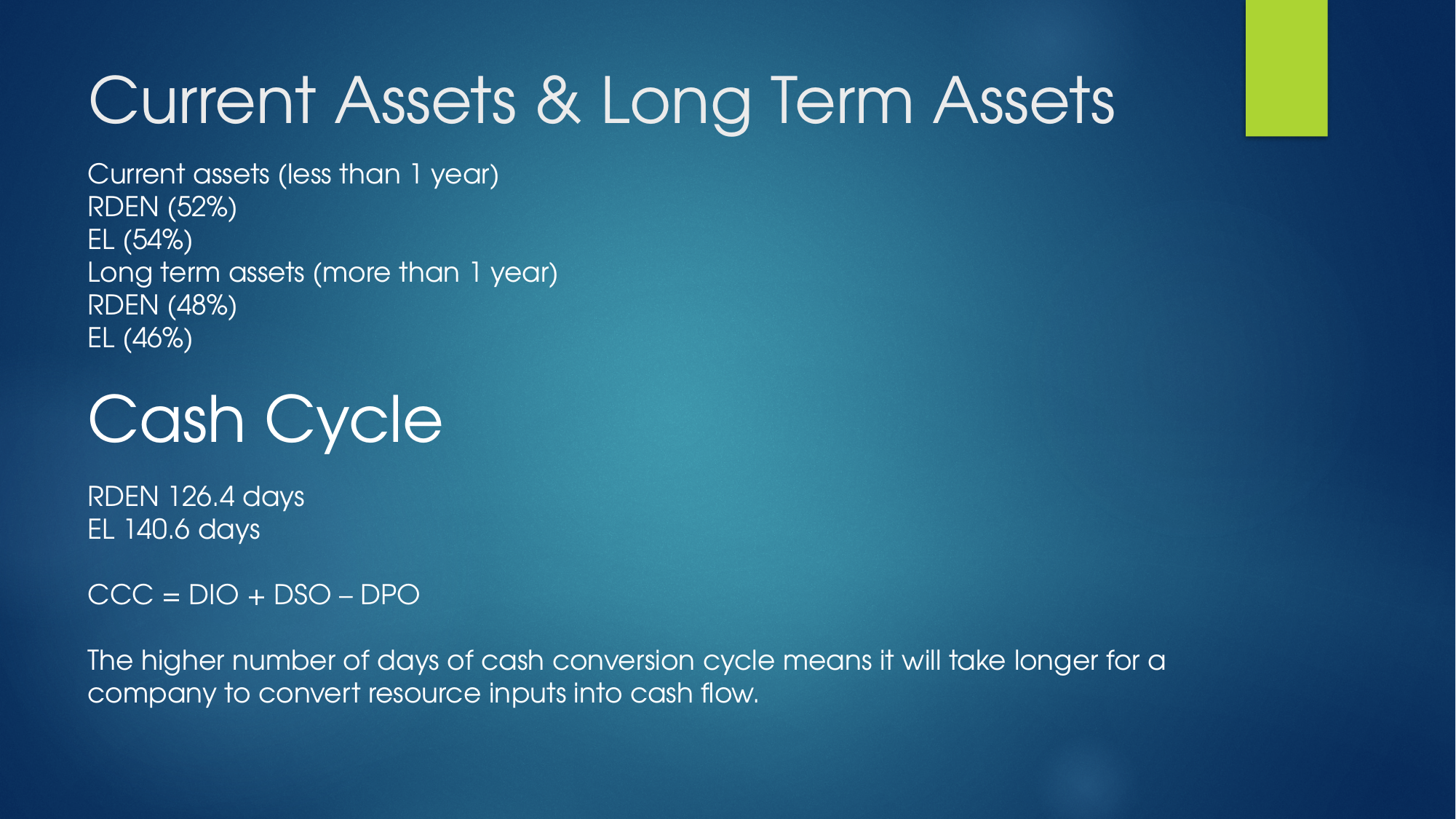

# Current Assets & Long Term Assets
Current assets (less than 1 year)
RDEN (52%)
EL (54%)
Long term assets (more than 1 year)
RDEN (48%)
EL (46%)
Cash Cycle
RDEN 126.4 days
EL 140.6 days

CCC = DIO + DSO – DPO

The higher number of days of cash conversion cycle means it will take longer for a company to convert resource inputs into cash flow.